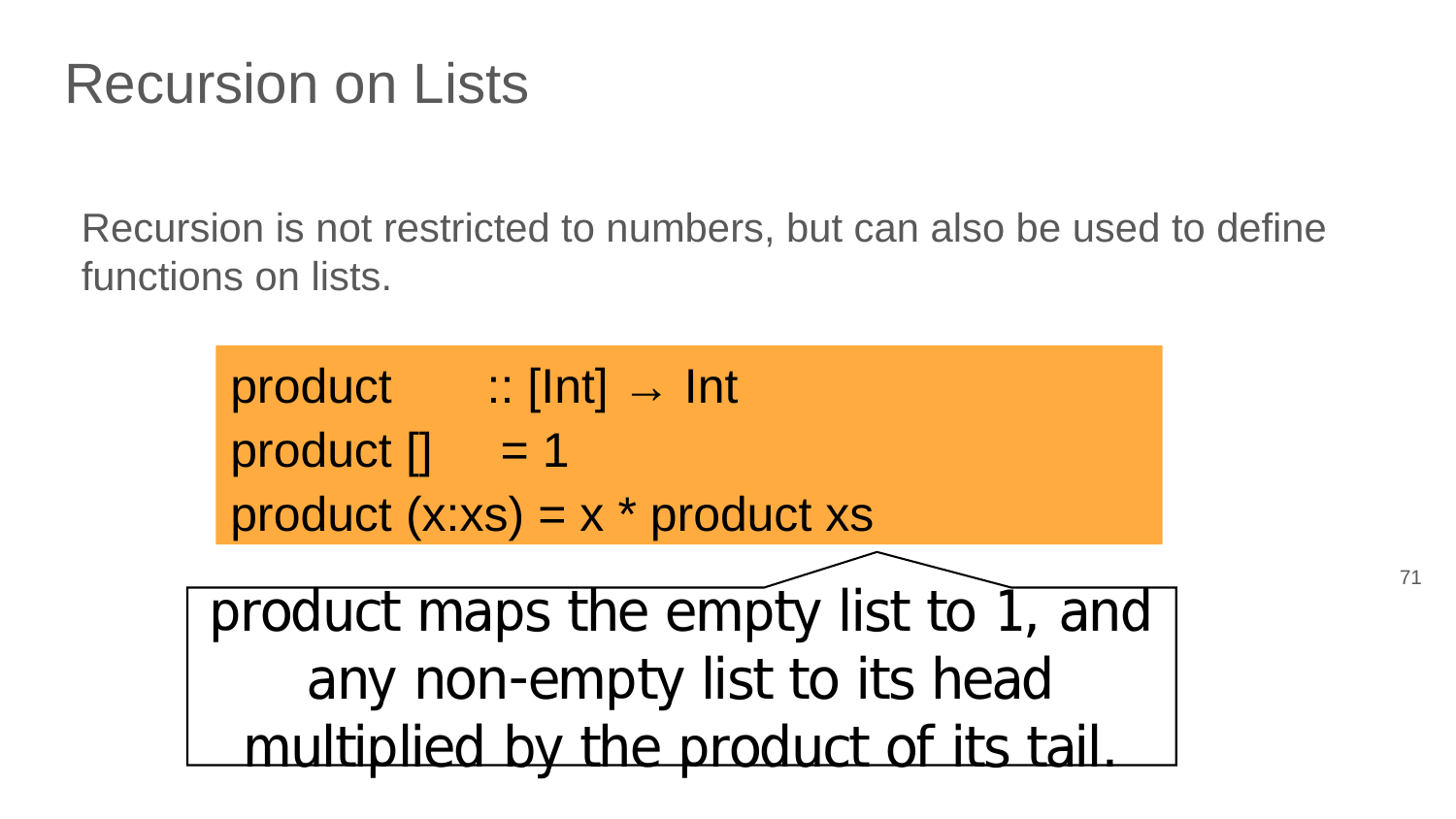

# Recursion on Lists
Recursion is not restricted to numbers, but can also be used to define functions on lists.
product       :: [Int] → Int
product []     = 1
product (x:xs) = x * product xs
71
product maps the empty list to 1, and any non-empty list to its head multiplied by the product of its tail.